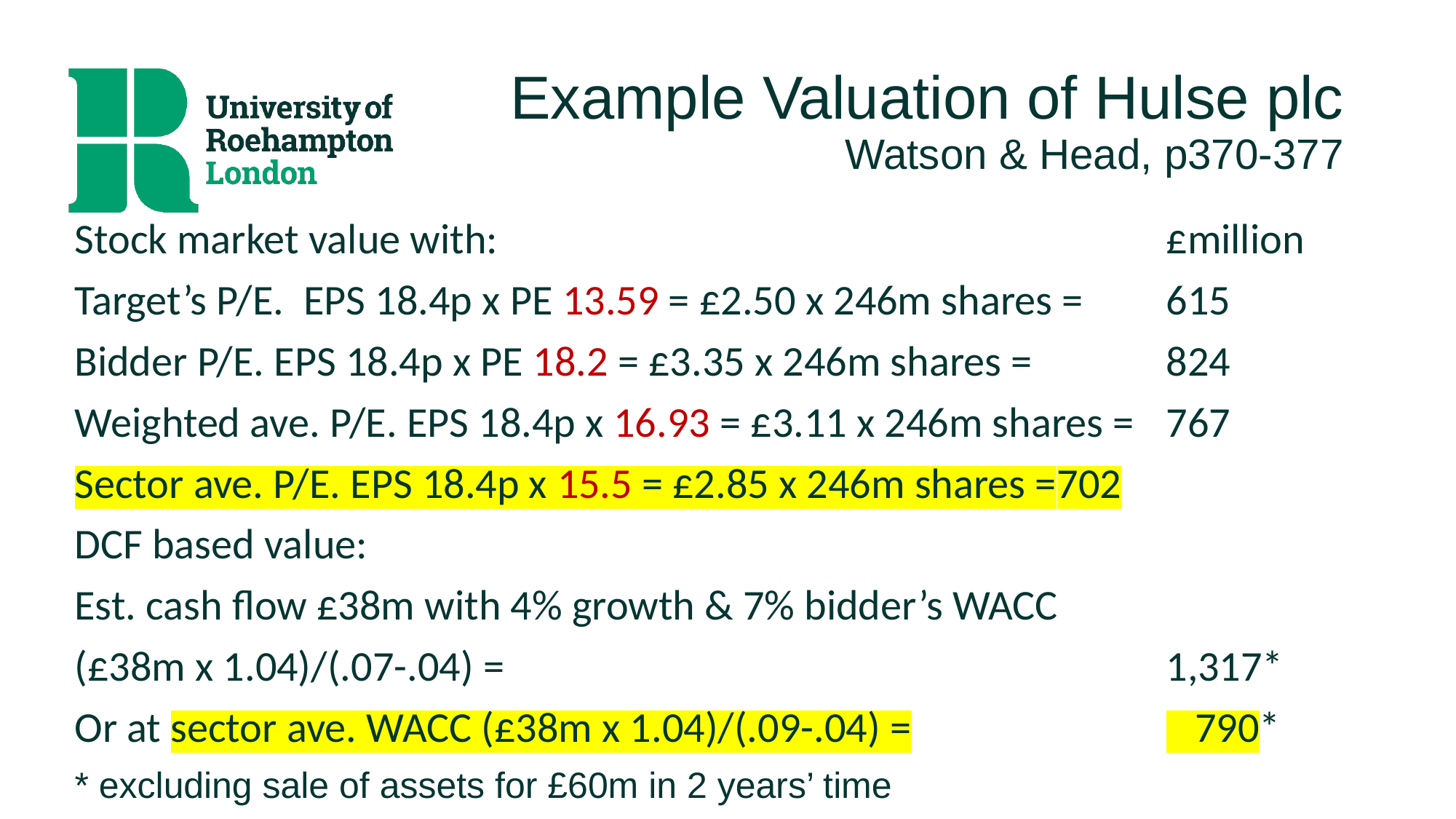

# Example Valuation of Hulse plc Watson & Head, p370-377
Stock market value with:							£million
Target’s P/E.  EPS 18.4p x PE 13.59 = £2.50 x 246m shares =	615
Bidder P/E. EPS 18.4p x PE 18.2 = £3.35 x 246m shares =		824
Weighted ave. P/E. EPS 18.4p x 16.93 = £3.11 x 246m shares =	767
Sector ave. P/E. EPS 18.4p x 15.5 = £2.85 x 246m shares =	702
DCF based value:
Est. cash flow £38m with 4% growth & 7% bidder’s WACC
(£38m x 1.04)/(.07-.04) = 						1,317*
Or at sector ave. WACC (£38m x 1.04)/(.09-.04) =			   790*
* excluding sale of assets for £60m in 2 years’ time